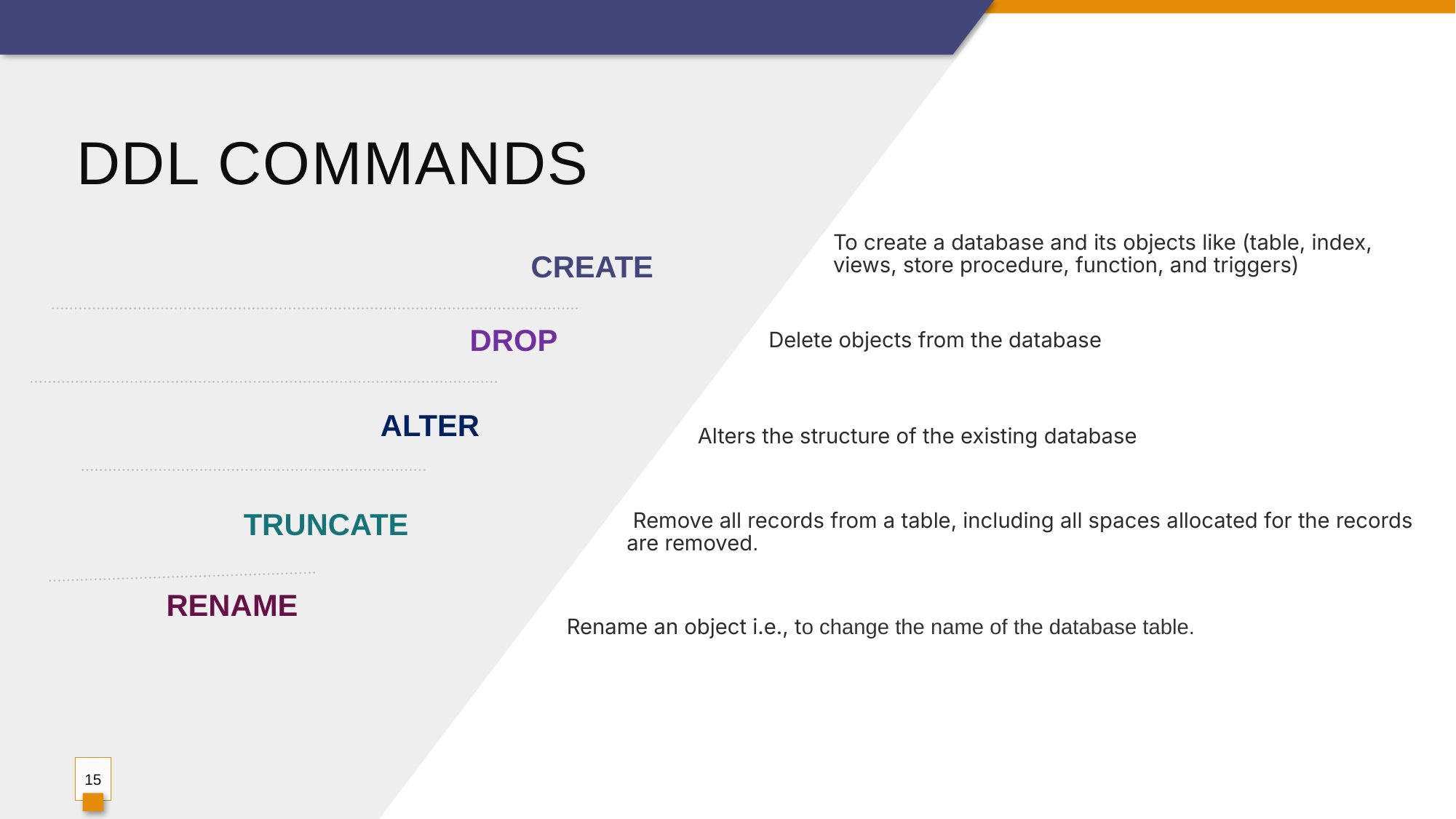

# DDL Commands
To create a database and its objects like (table, index, views, store procedure, function, and triggers)
CREATE
Delete objects from the database
DROP
Alters the structure of the existing database
ALTER
 Remove all records from a table, including all spaces allocated for the records are removed.
TRUNCATE
Rename an object i.e., to change the name of the database table.
RENAME
15